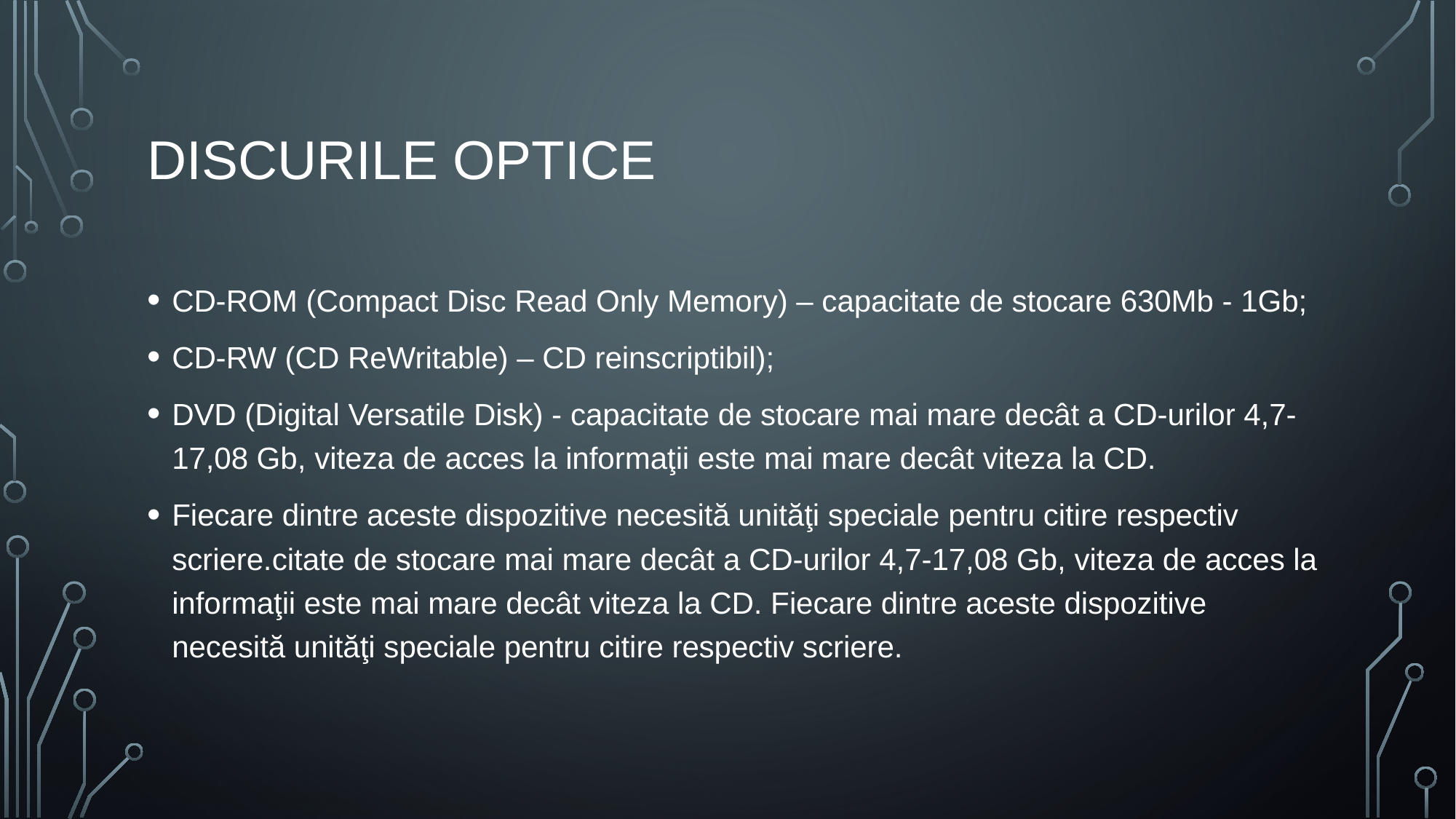

# Discurile optice
CD-ROM (Compact Disc Read Only Memory) – capacitate de stocare 630Mb - 1Gb;
CD-RW (CD ReWritable) – CD reinscriptibil);
DVD (Digital Versatile Disk) - capacitate de stocare mai mare decât a CD-urilor 4,7-17,08 Gb, viteza de acces la informaţii este mai mare decât viteza la CD.
Fiecare dintre aceste dispozitive necesită unităţi speciale pentru citire respectiv scriere.citate de stocare mai mare decât a CD-urilor 4,7-17,08 Gb, viteza de acces la informaţii este mai mare decât viteza la CD. Fiecare dintre aceste dispozitive necesită unităţi speciale pentru citire respectiv scriere.